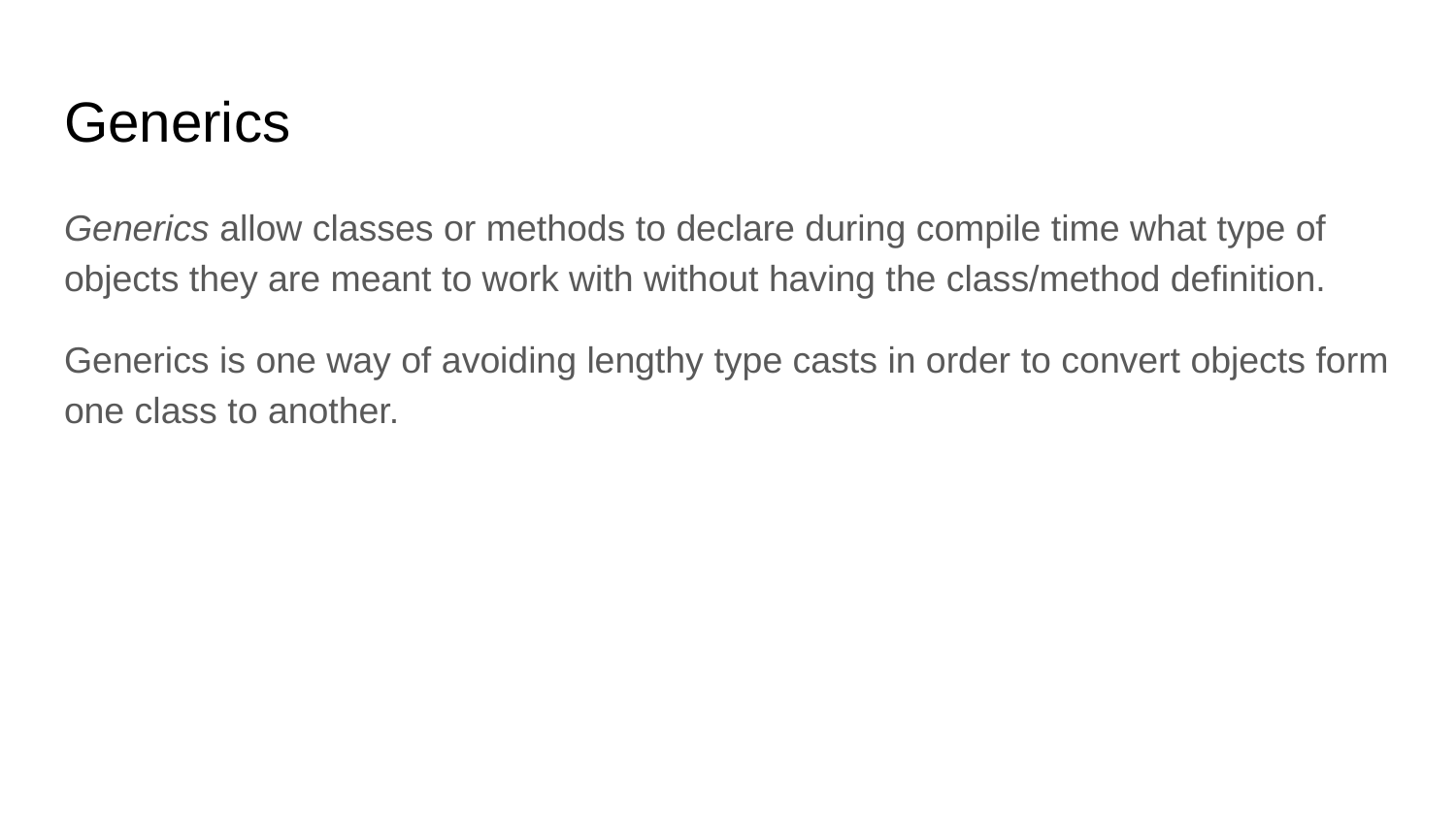

# Generics
Generics allow classes or methods to declare during compile time what type of objects they are meant to work with without having the class/method definition.
Generics is one way of avoiding lengthy type casts in order to convert objects form one class to another.